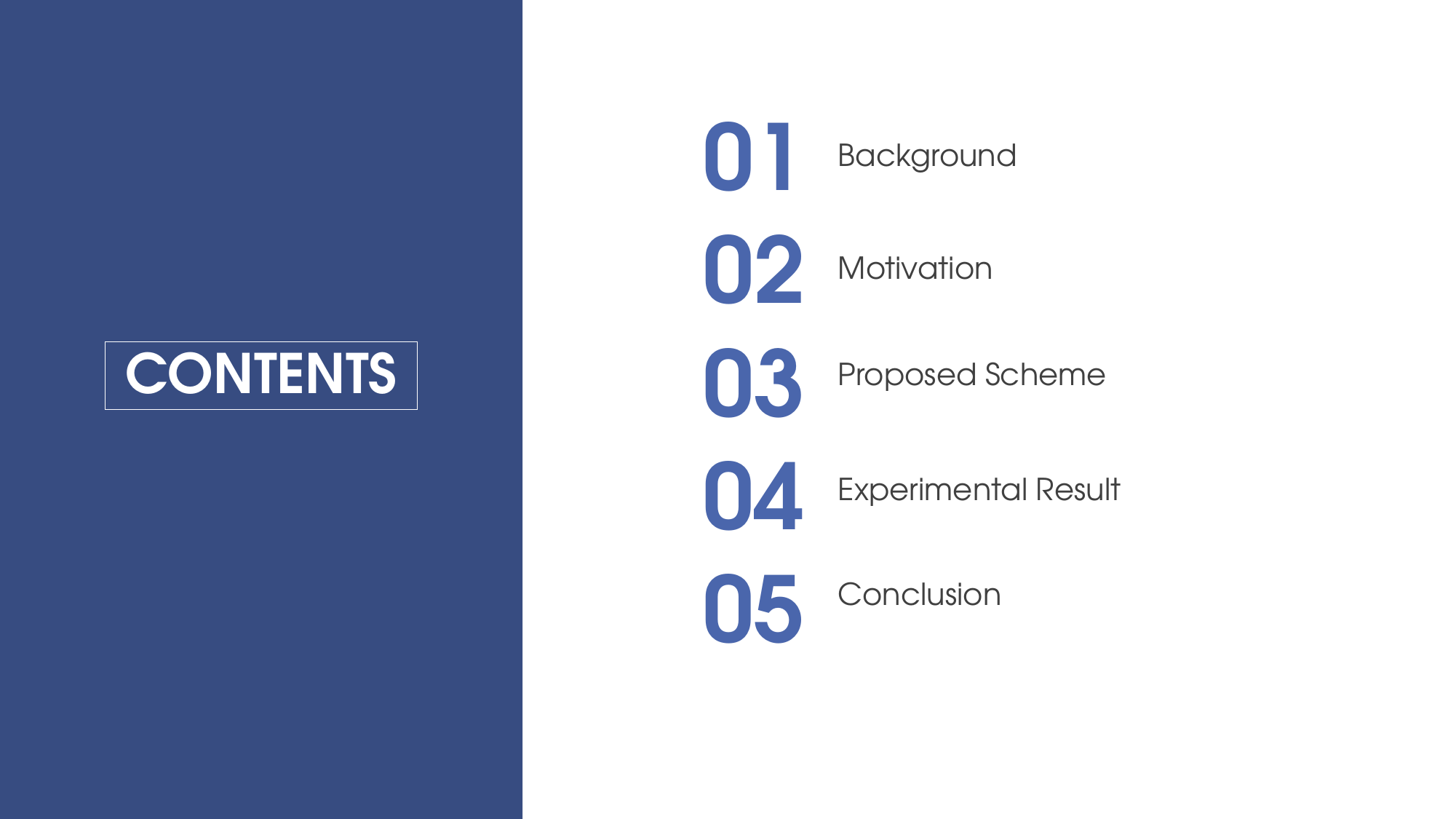

01
Background
02
Motivation
03
CONTENTS
Proposed Scheme
04
Experimental Result
05
Conclusion